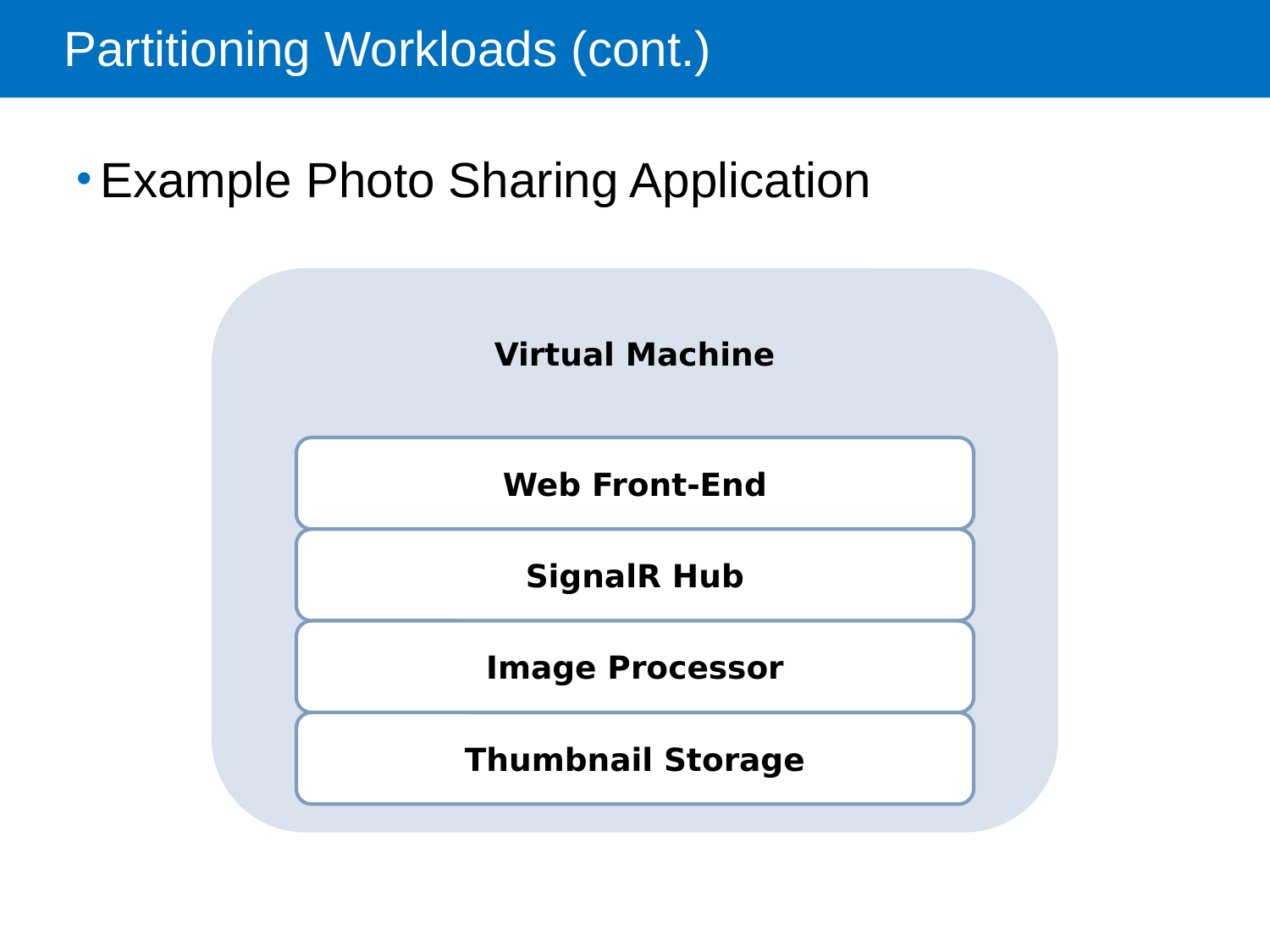

# Partitioning Workloads (cont.)
Example Photo Sharing Application

Web Front-End
SignalR Hub
Image Processor
Virtual Machine
Thumbnail Storage